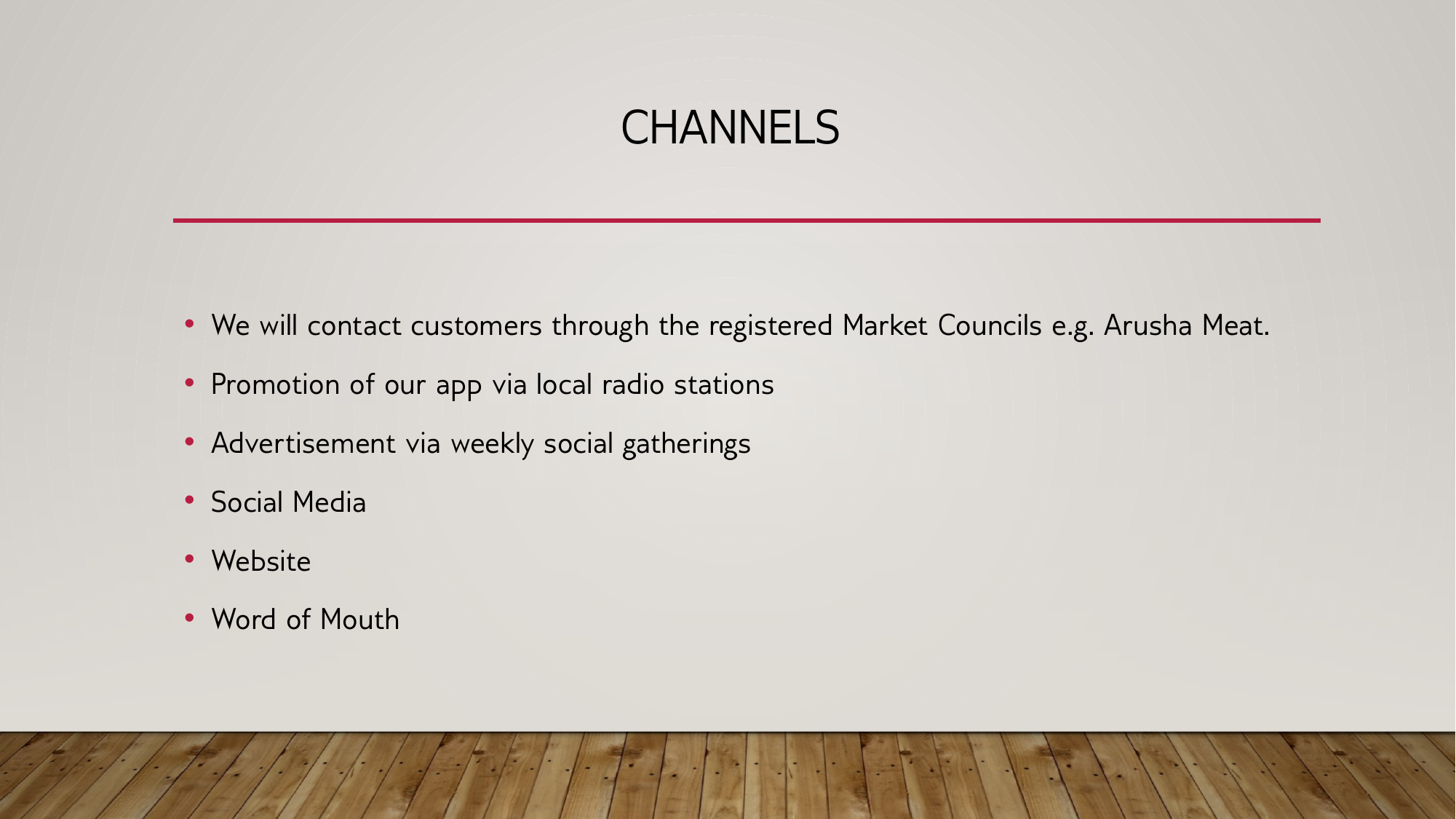

# Channels

We will contact customers through the registered Market Councils e.g. Arusha Meat.
Promotion of our app via local radio stations
Advertisement via weekly social gatherings
Social Media
Website
Word of Mouth